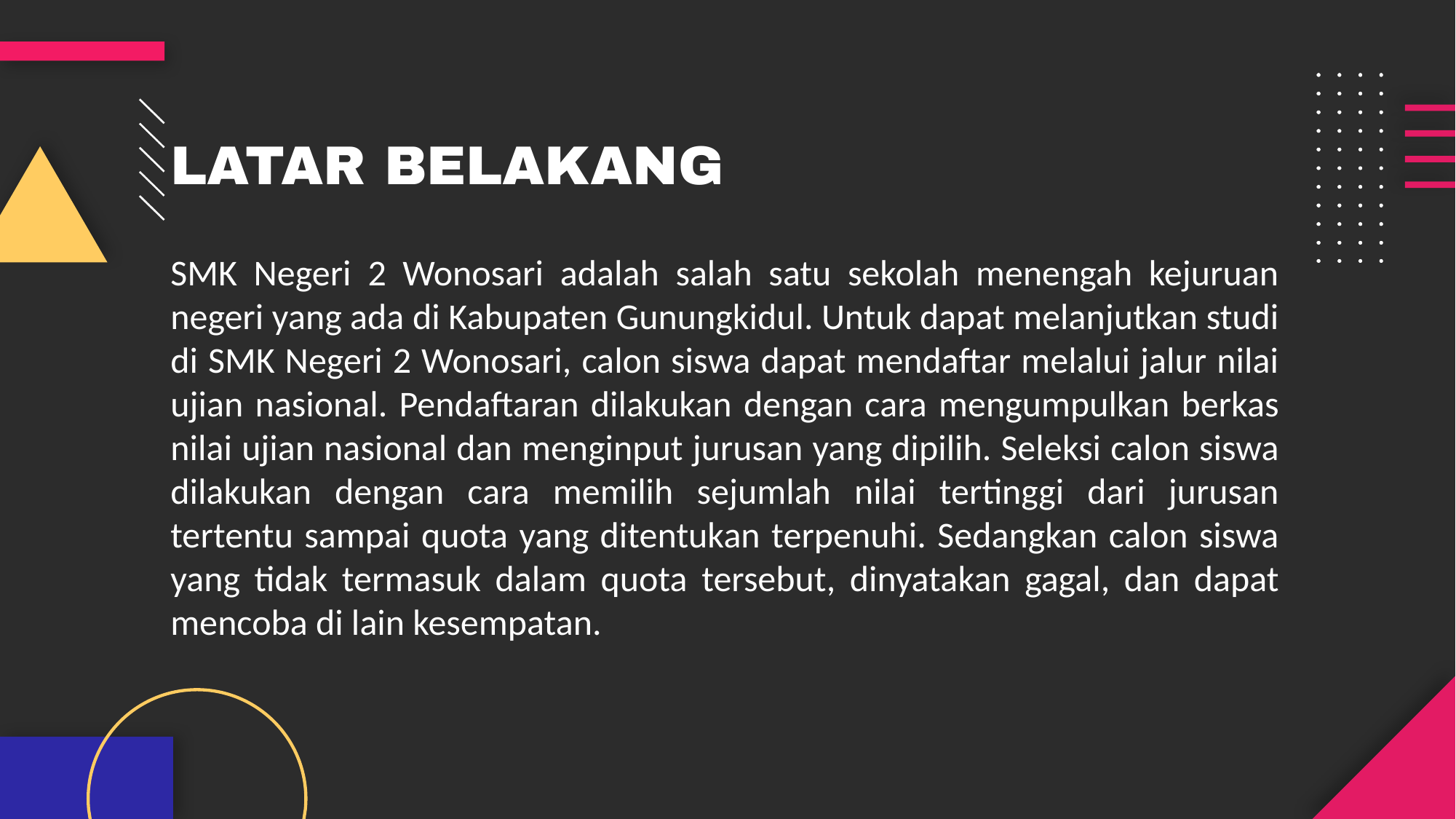

LATAR BELAKANG
SMK Negeri 2 Wonosari adalah salah satu sekolah menengah kejuruan negeri yang ada di Kabupaten Gunungkidul. Untuk dapat melanjutkan studi di SMK Negeri 2 Wonosari, calon siswa dapat mendaftar melalui jalur nilai ujian nasional. Pendaftaran dilakukan dengan cara mengumpulkan berkas nilai ujian nasional dan menginput jurusan yang dipilih. Seleksi calon siswa dilakukan dengan cara memilih sejumlah nilai tertinggi dari jurusan tertentu sampai quota yang ditentukan terpenuhi. Sedangkan calon siswa yang tidak termasuk dalam quota tersebut, dinyatakan gagal, dan dapat mencoba di lain kesempatan.